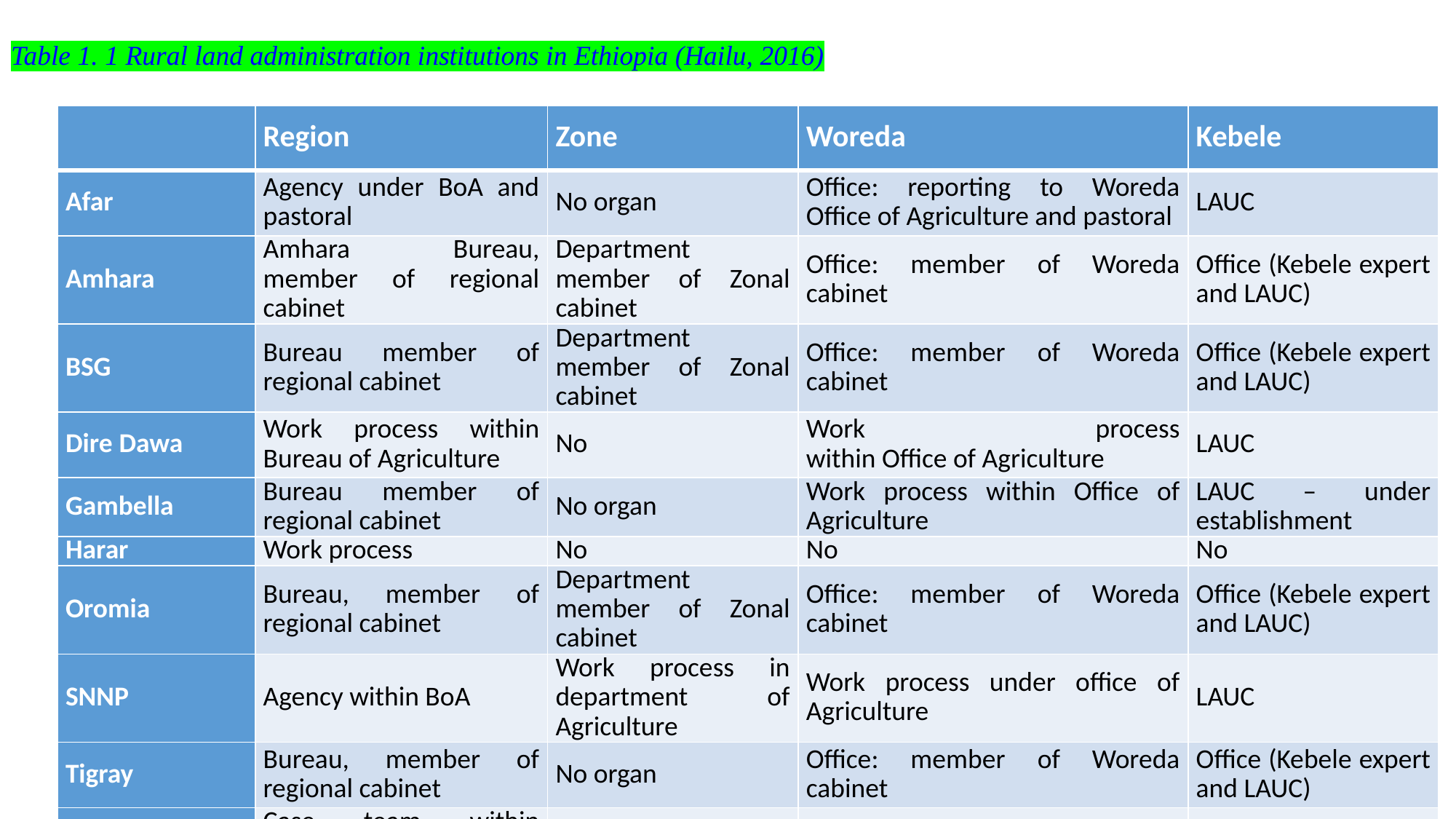

# Table 1. 1 Rural land administration institutions in Ethiopia (Hailu, 2016)
|  | Region | Zone | Woreda | Kebele |
| --- | --- | --- | --- | --- |
| Afar | Agency under BoA and pastoral | No organ | Office: reporting to Woreda Office of Agriculture and pastoral | LAUC |
| Amhara | Amhara Bureau, member of regional cabinet | Department member of Zonal cabinet | Office: member of Woreda cabinet | Office (Kebele expert and LAUC) |
| BSG | Bureau member of regional cabinet | Department member of Zonal cabinet | Office: member of Woreda cabinet | Office (Kebele expert and LAUC) |
| Dire Dawa | Work process within Bureau of Agriculture | No | Work process within Office of Agriculture | LAUC |
| Gambella | Bureau member of regional cabinet | No organ | Work process within Office of Agriculture | LAUC – under establishment |
| Harar | Work process | No | No | No |
| Oromia | Bureau, member of regional cabinet | Department member of Zonal cabinet | Office: member of Woreda cabinet | Office (Kebele expert and LAUC) |
| SNNP | Agency within BoA | Work process in department of Agriculture | Work process under office of Agriculture | LAUC |
| Tigray | Bureau, member of regional cabinet | No organ | Office: member of Woreda cabinet | Office (Kebele expert and LAUC) |
| Somali | Case team within Bureau of Pastoralist & Agriculture | Not established yet | Not established yet | Not established yet |